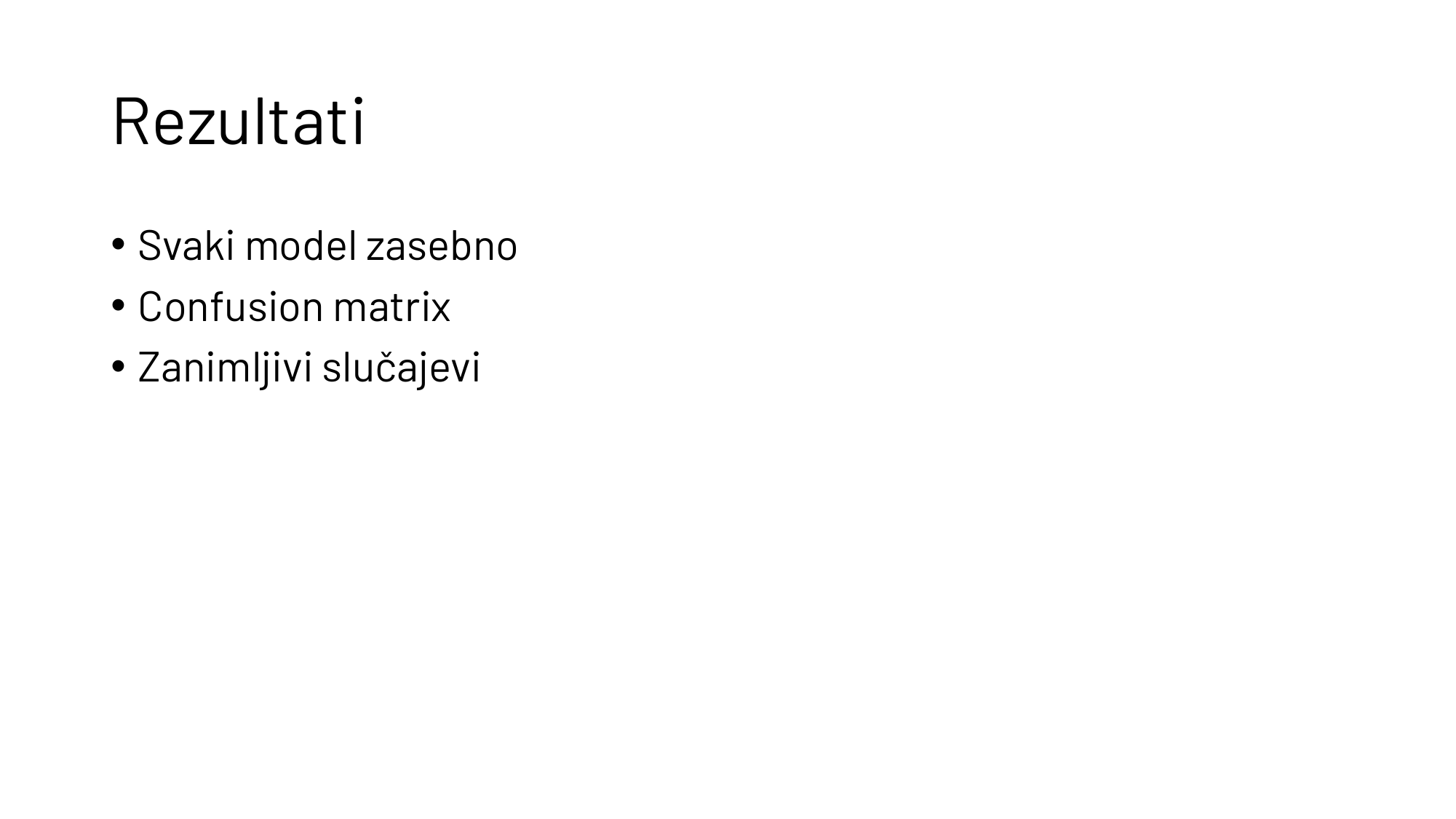

# Rezultati
Svaki model zasebno
Confusion matrix
Zanimljivi slučajevi